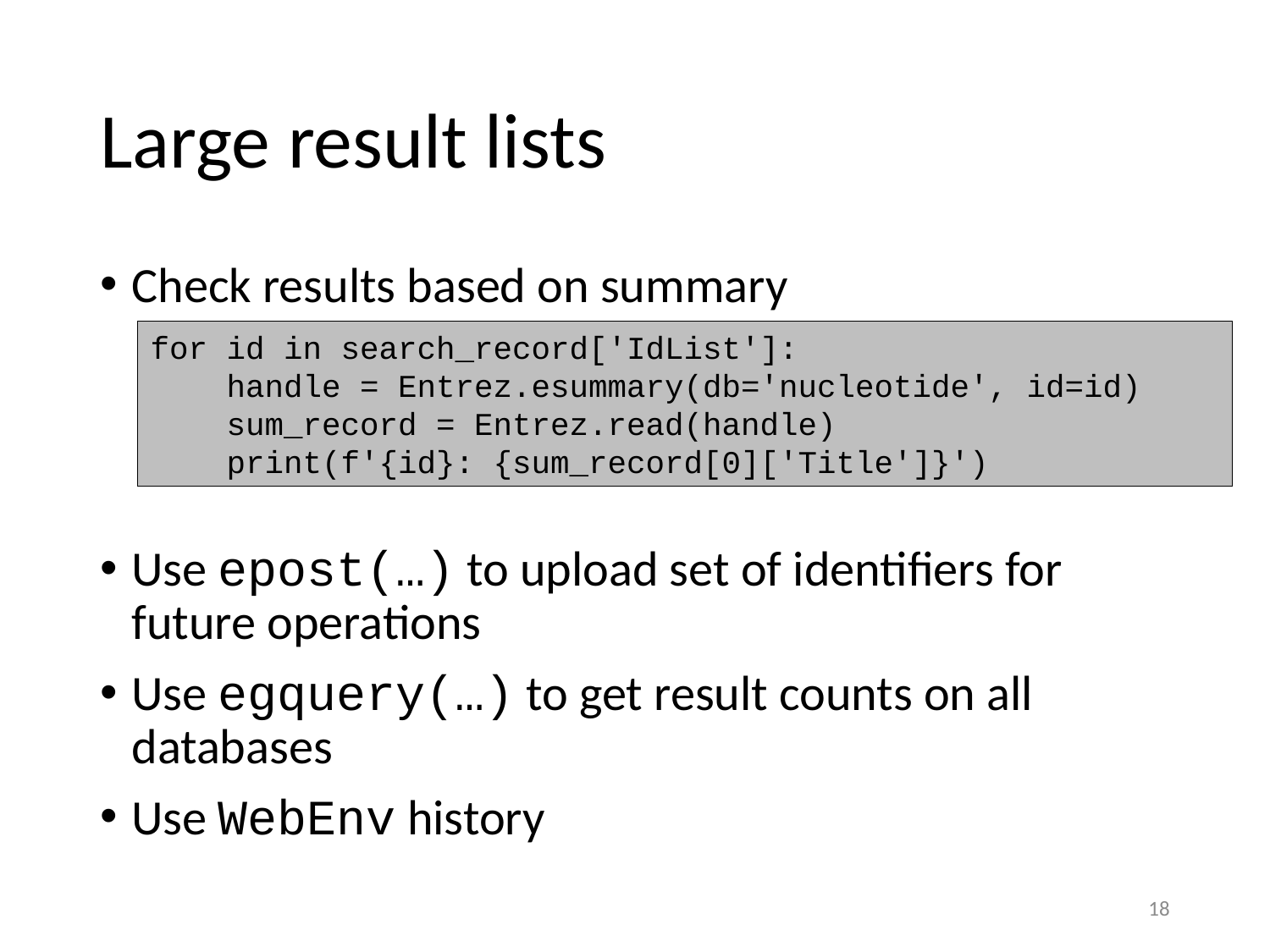

# Large result lists
Check results based on summary

Use epost(…) to upload set of identifiers for future operations
Use egquery(…) to get result counts on all databases
Use WebEnv history
for id in search_record['IdList']:
    handle = Entrez.esummary(db='nucleotide', id=id)
    sum_record = Entrez.read(handle)
    print(f'{id}: {sum_record[0]['Title']}')
18